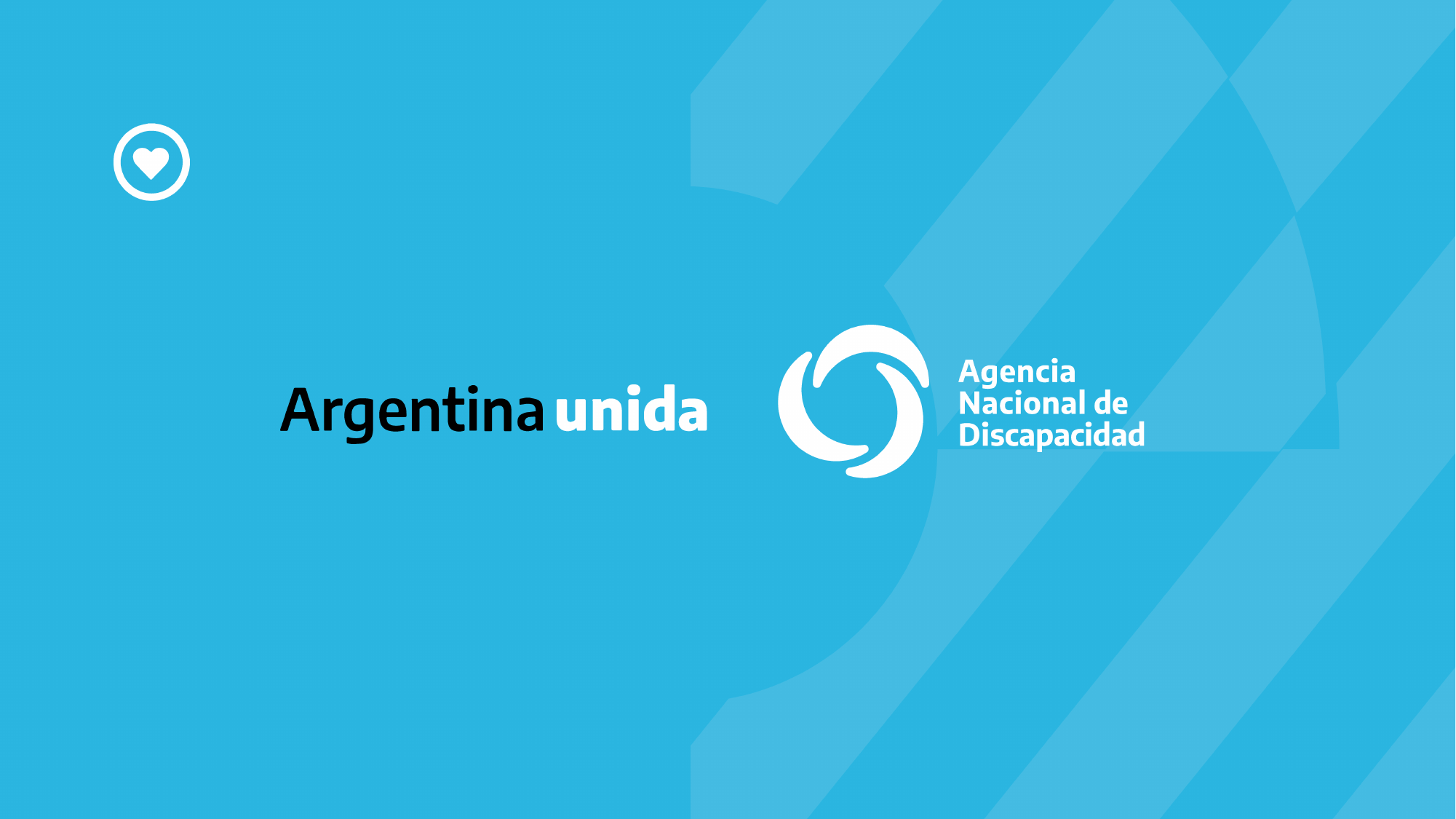

# Logo de Argentina Unida y de Agencia Nacional de Discapacidad